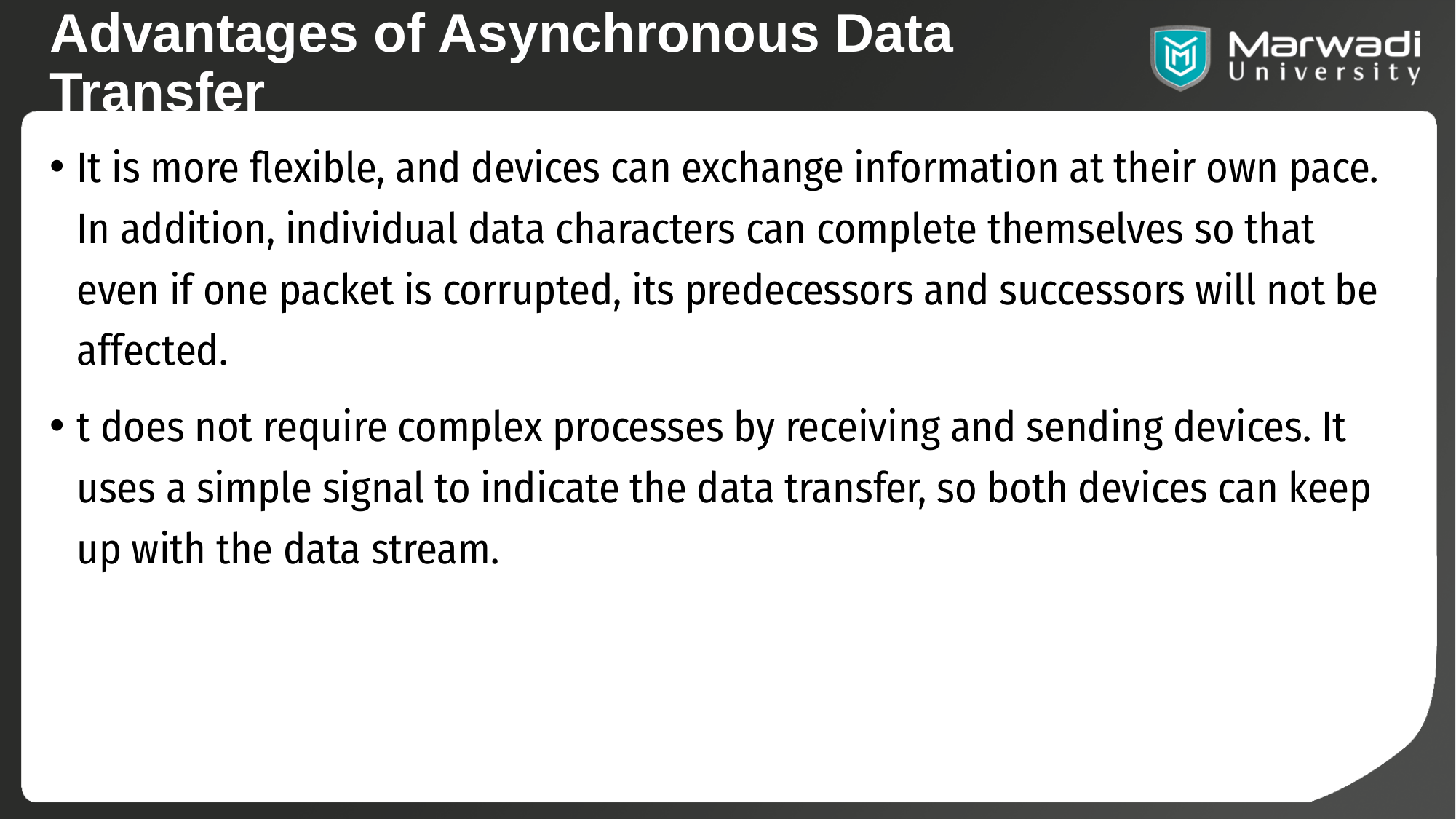

# Advantages of Asynchronous Data Transfer
It is more flexible, and devices can exchange information at their own pace. In addition, individual data characters can complete themselves so that even if one packet is corrupted, its predecessors and successors will not be affected.
t does not require complex processes by receiving and sending devices. It uses a simple signal to indicate the data transfer, so both devices can keep up with the data stream.